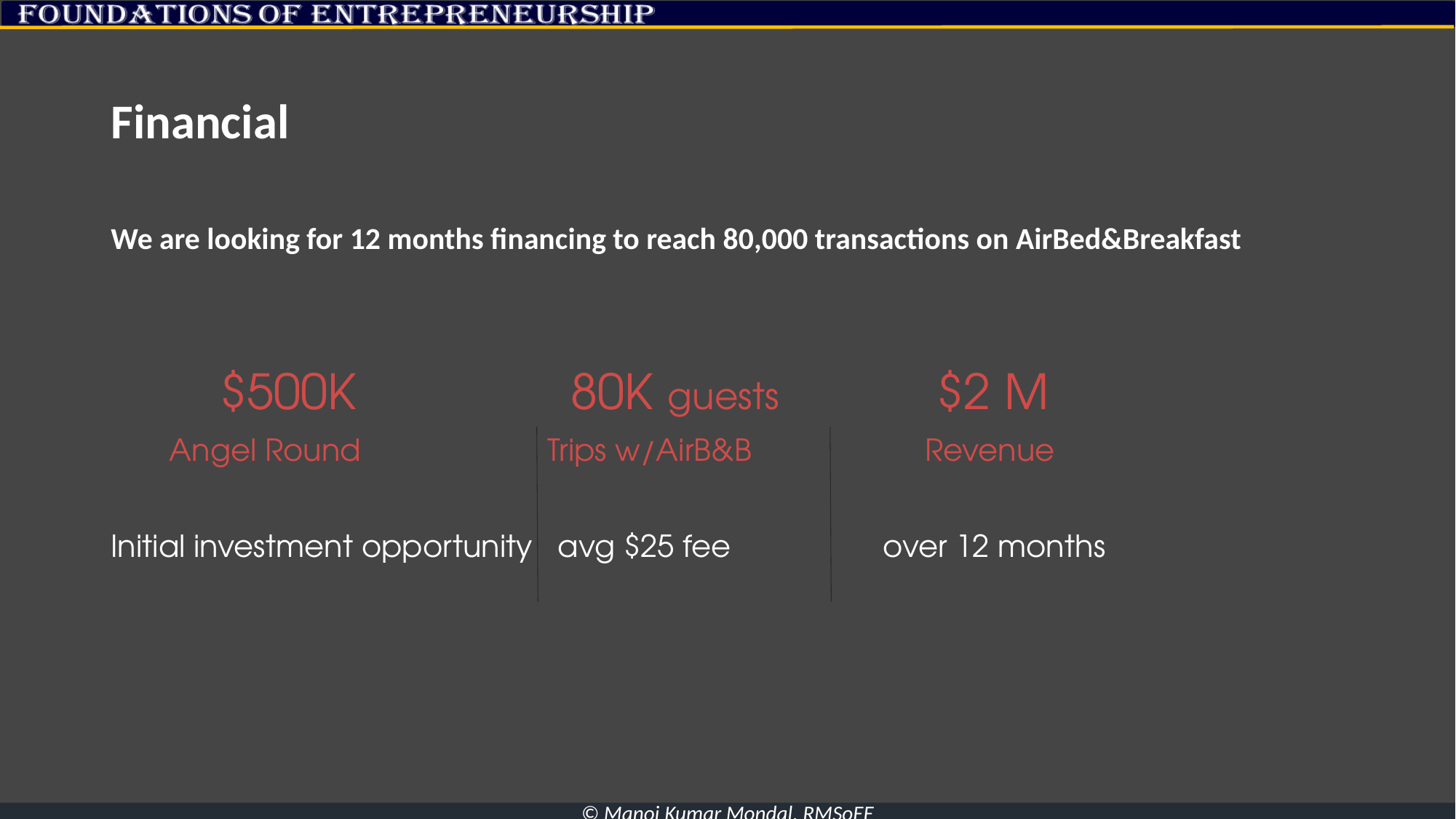

# Financial
We are looking for 12 months financing to reach 80,000 transactions on AirBed&Breakfast

 	$500K                80K guests            $2 M
       Angel Round    		Trips w/AirB&B		      Revenue

Initial investment opportunity   avg $25 fee		 over 12 months